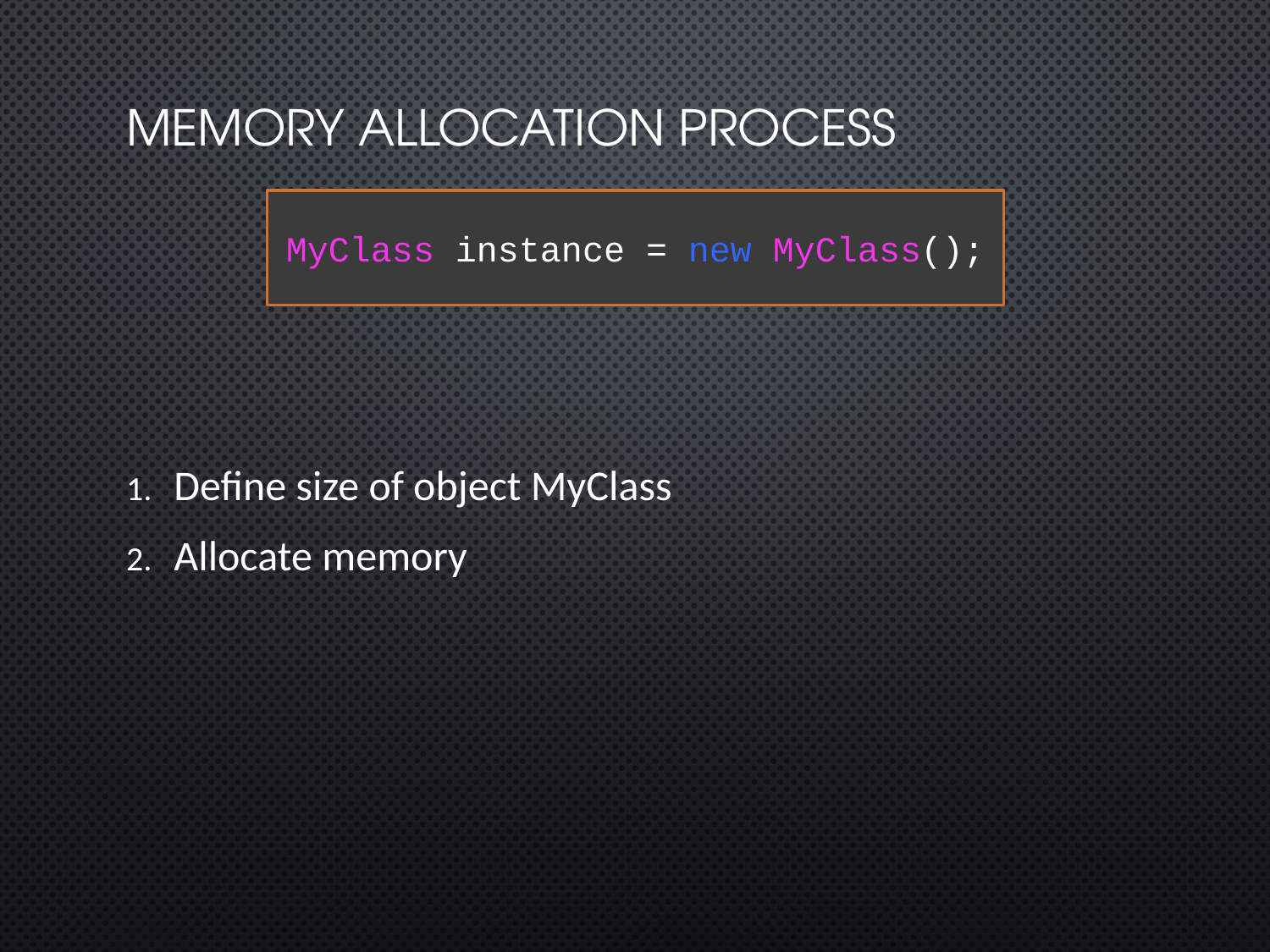

# Memory Allocation process
Define size of object MyClass
Allocate memory
MyClass instance = new MyClass();